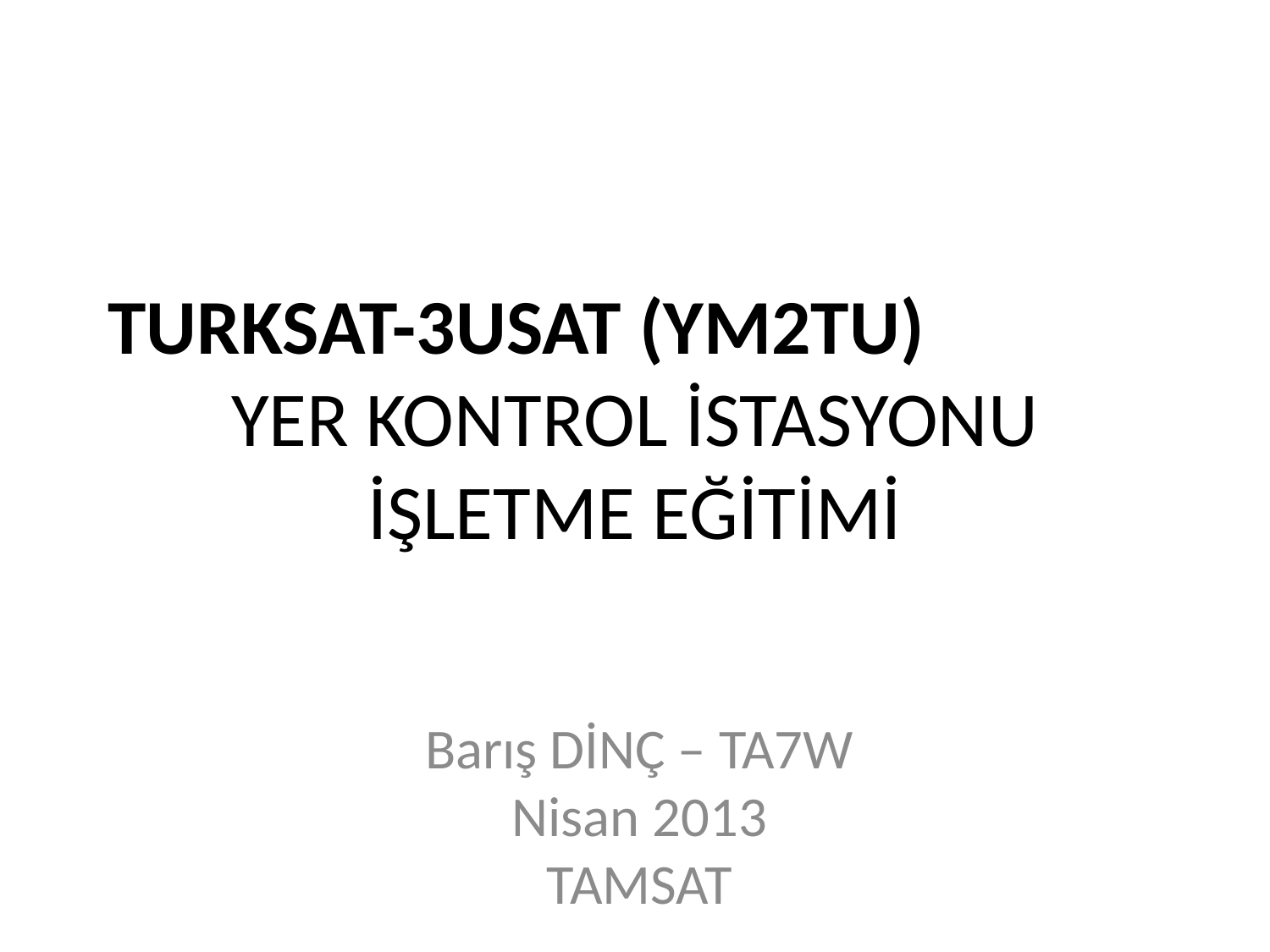

TURKSAT-3USAT (YM2TU)
YER KONTROL İSTASYONU İŞLETME EĞİTİMİ
Barış DİNÇ – TA7W
Nisan 2013
TAMSAT